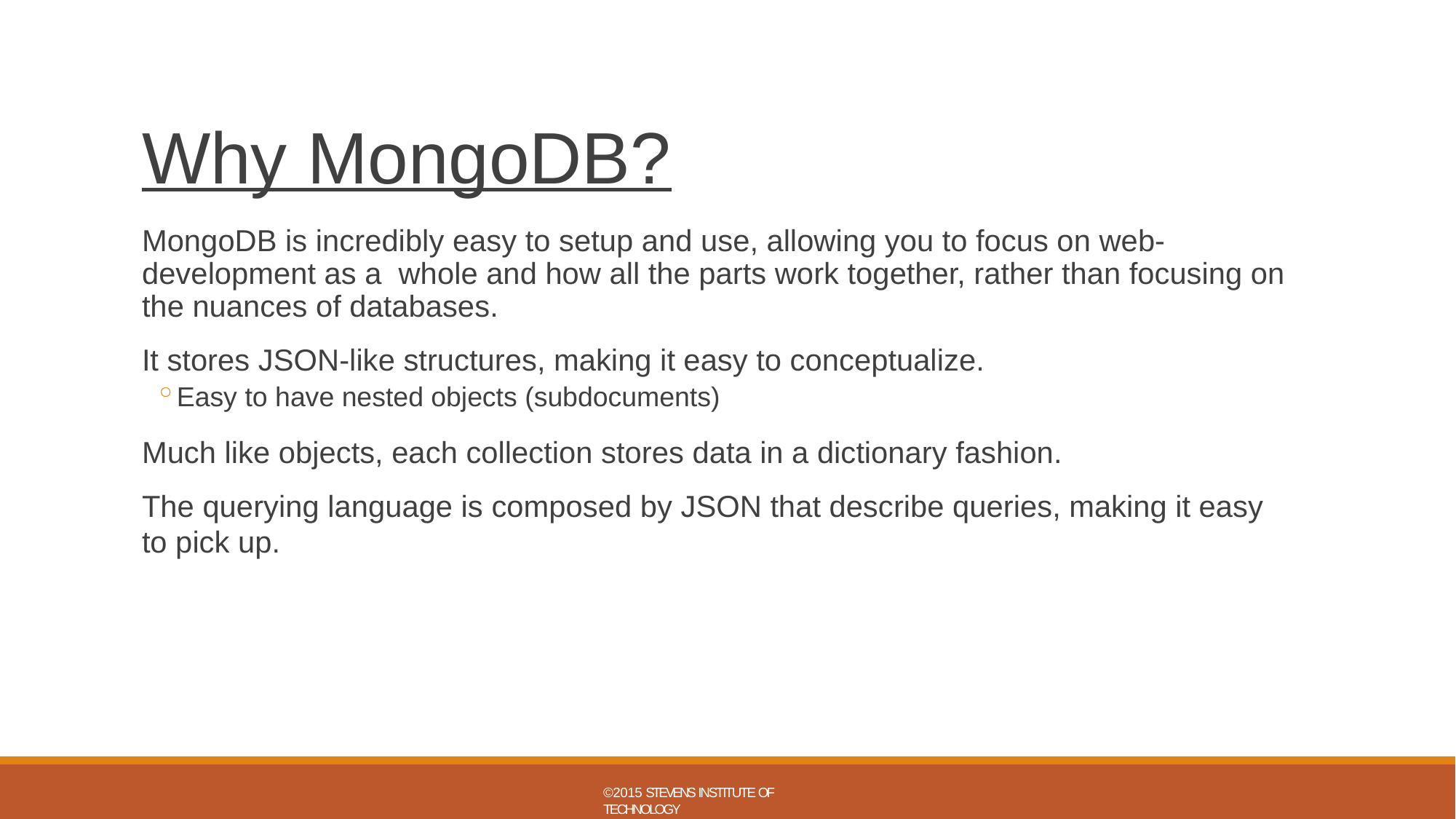

# Why MongoDB?
MongoDB is incredibly easy to setup and use, allowing you to focus on web-development as a  whole and how all the parts work together, rather than focusing on the nuances of databases.
It stores JSON-like structures, making it easy to conceptualize.
Easy to have nested objects (subdocuments)
Much like objects, each collection stores data in a dictionary fashion.
The querying language is composed by JSON that describe queries, making it easy to pick up.
©2015 STEVENS INSTITUTE OF TECHNOLOGY